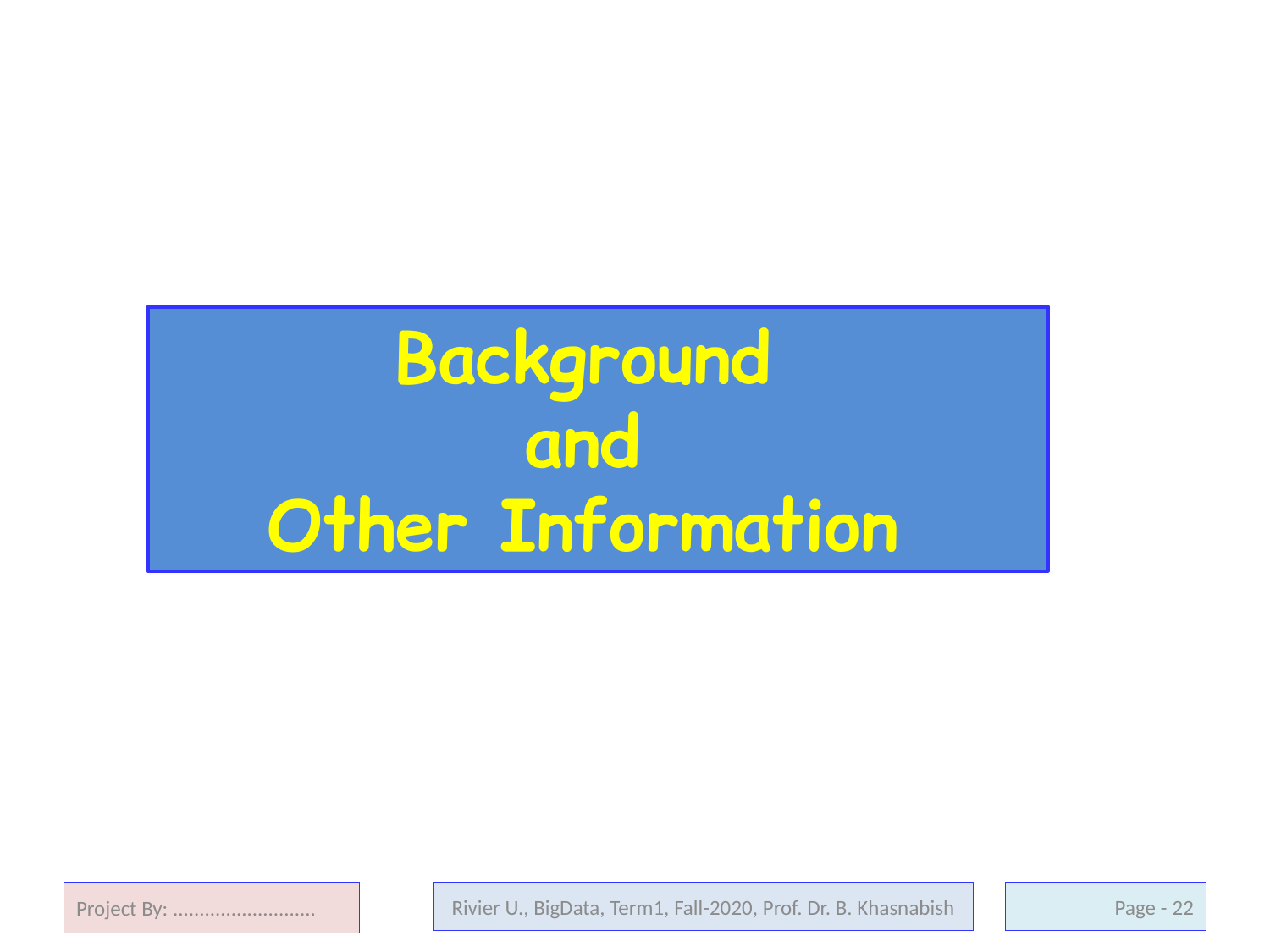

# Background and Other Information
Project By: ...........................
Rivier U., BigData, Term1, Fall-2020, Prof. Dr. B. Khasnabish
22